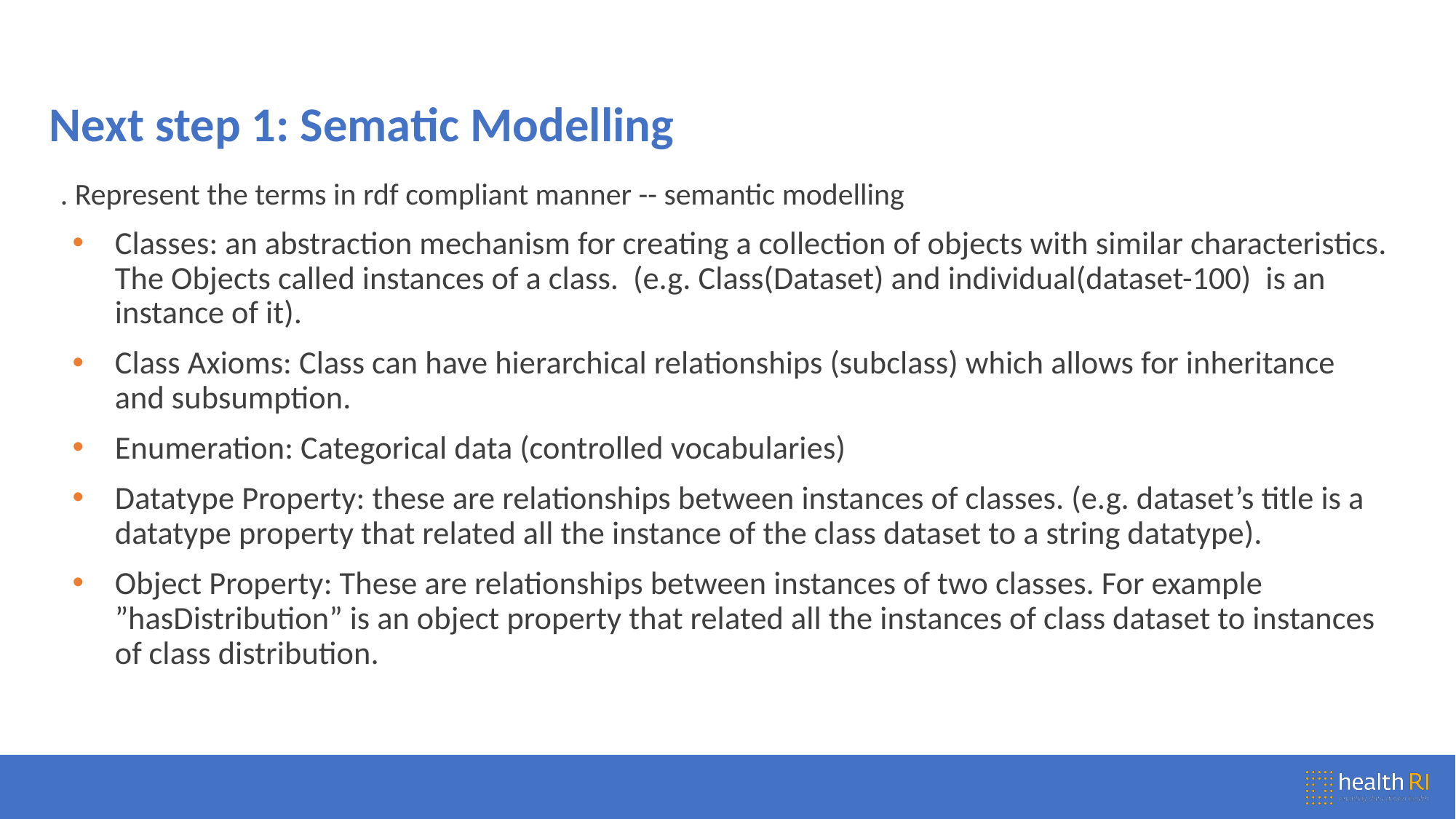

# Next step 1: Sematic Modelling
. Represent the terms in rdf compliant manner -- semantic modelling
Classes: an abstraction mechanism for creating a collection of objects with similar characteristics. The Objects called instances of a class.  (e.g. Class(Dataset) and individual(dataset-100)  is an instance of it).
Class Axioms: Class can have hierarchical relationships (subclass) which allows for inheritance and subsumption.
Enumeration: Categorical data (controlled vocabularies)
Datatype Property: these are relationships between instances of classes. (e.g. dataset’s title is a datatype property that related all the instance of the class dataset to a string datatype).
Object Property: These are relationships between instances of two classes. For example ”hasDistribution” is an object property that related all the instances of class dataset to instances of class distribution.